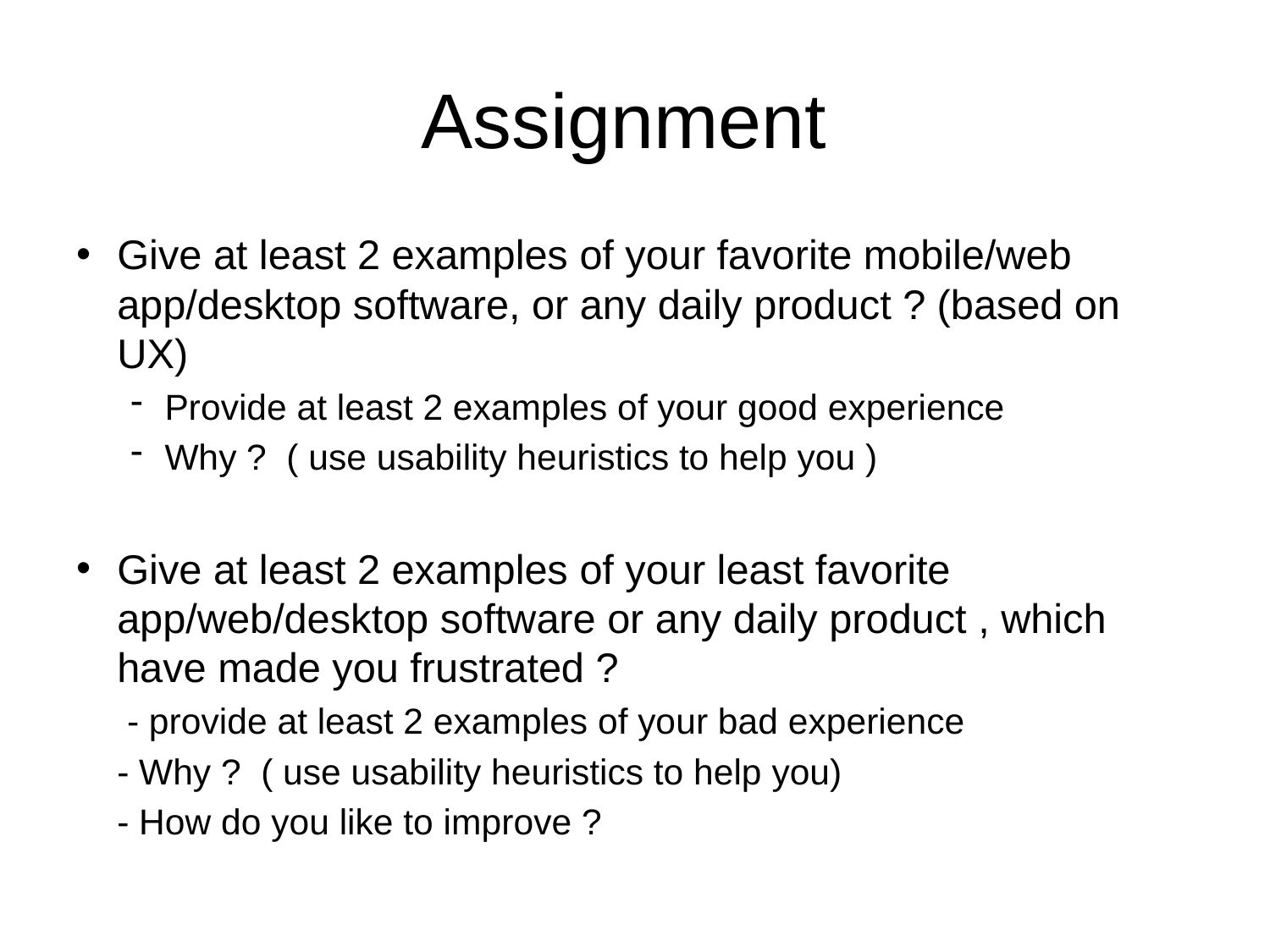

# Assignment
Give at least 2 examples of your favorite mobile/web app/desktop software, or any daily product ? (based on UX)
Provide at least 2 examples of your good experience
Why ?  ( use usability heuristics to help you )

Give at least 2 examples of your least favorite app/web/desktop software or any daily product , which have made you frustrated ?
 - provide at least 2 examples of your bad experience
- Why ?  ( use usability heuristics to help you)
- How do you like to improve ?